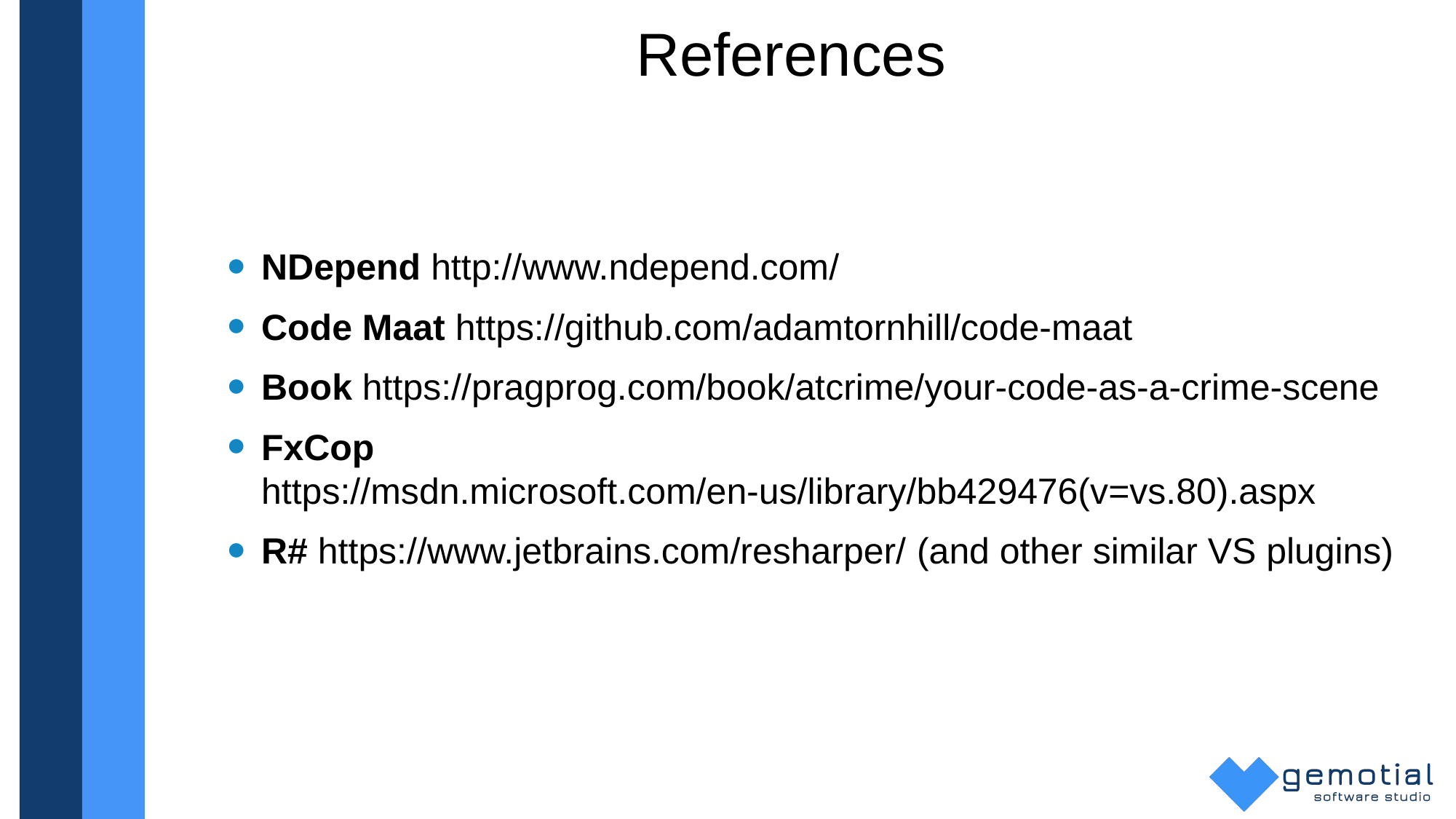

# References
NDepend http://www.ndepend.com/
Code Maat https://github.com/adamtornhill/code-maat
Book https://pragprog.com/book/atcrime/your-code-as-a-crime-scene
FxCop https://msdn.microsoft.com/en-us/library/bb429476(v=vs.80).aspx
R# https://www.jetbrains.com/resharper/ (and other similar VS plugins)